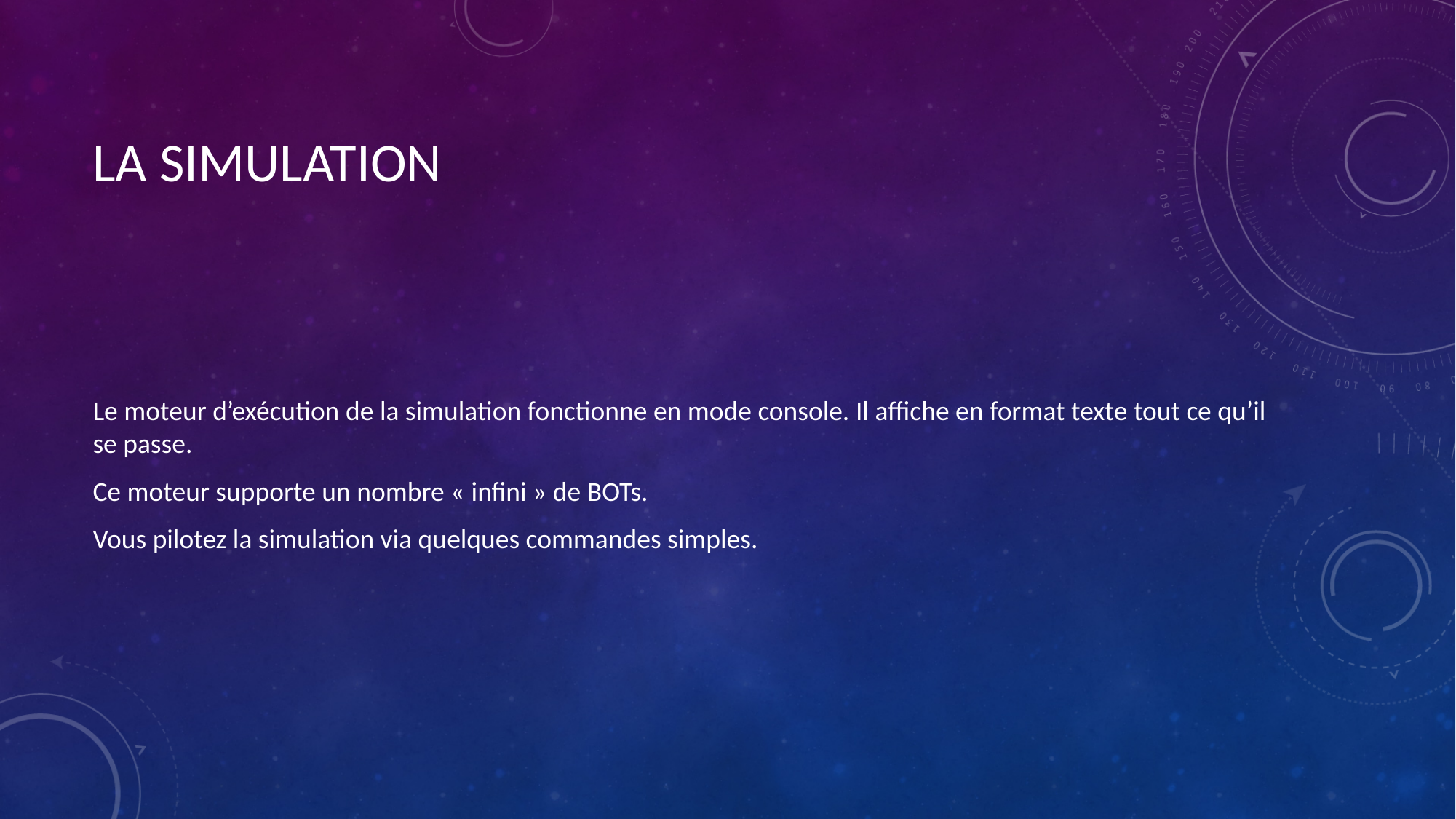

# La simulation
Le moteur d’exécution de la simulation fonctionne en mode console. Il affiche en format texte tout ce qu’il se passe.
Ce moteur supporte un nombre « infini » de BOTs.
Vous pilotez la simulation via quelques commandes simples.